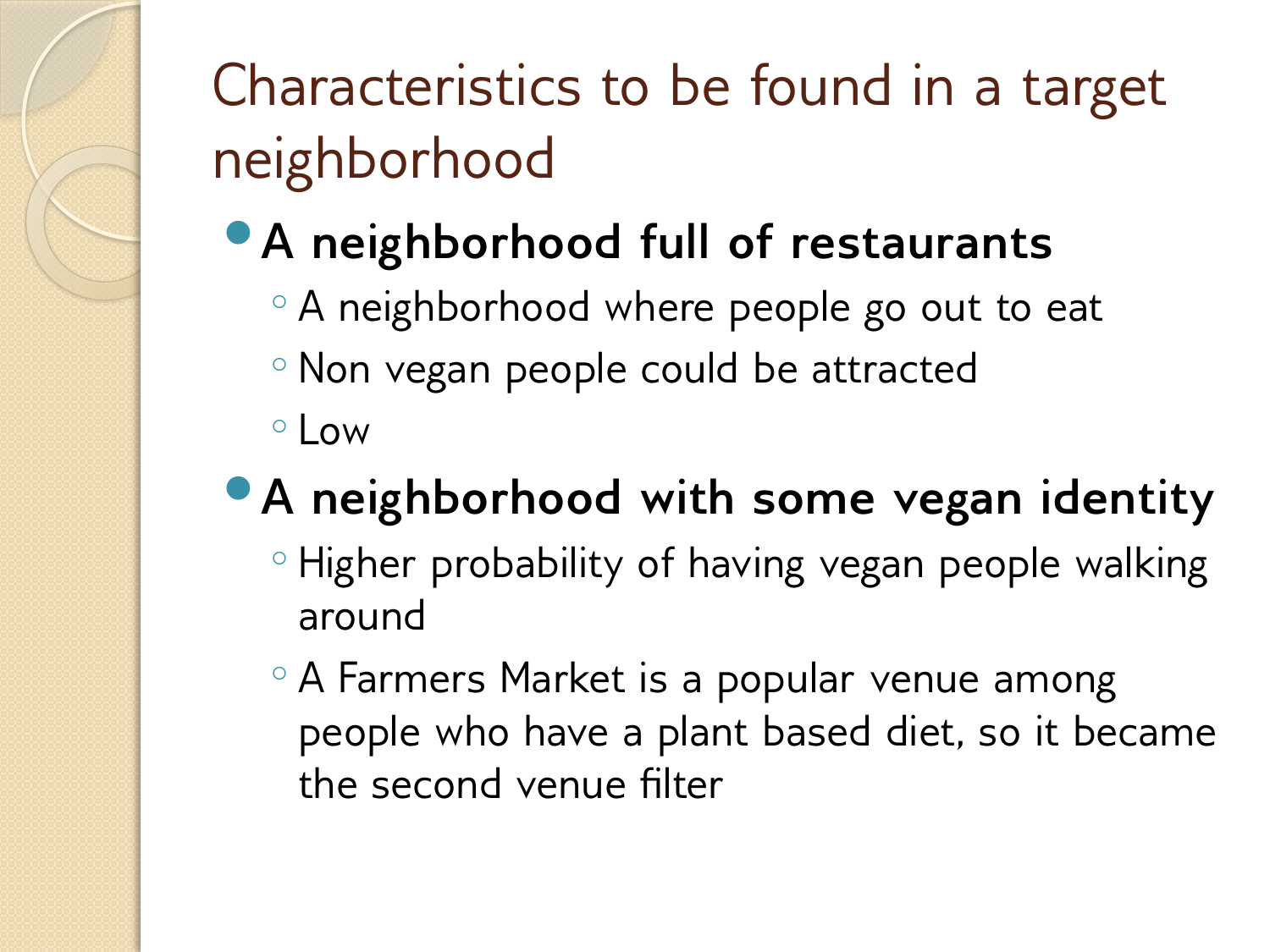

# Characteristics to be found in a target neighborhood
A neighborhood full of restaurants
A neighborhood where people go out to eat
Non vegan people could be attracted
Low
A neighborhood with some vegan identity
Higher probability of having vegan people walking around
A Farmers Market is a popular venue among people who have a plant based diet, so it became the second venue filter